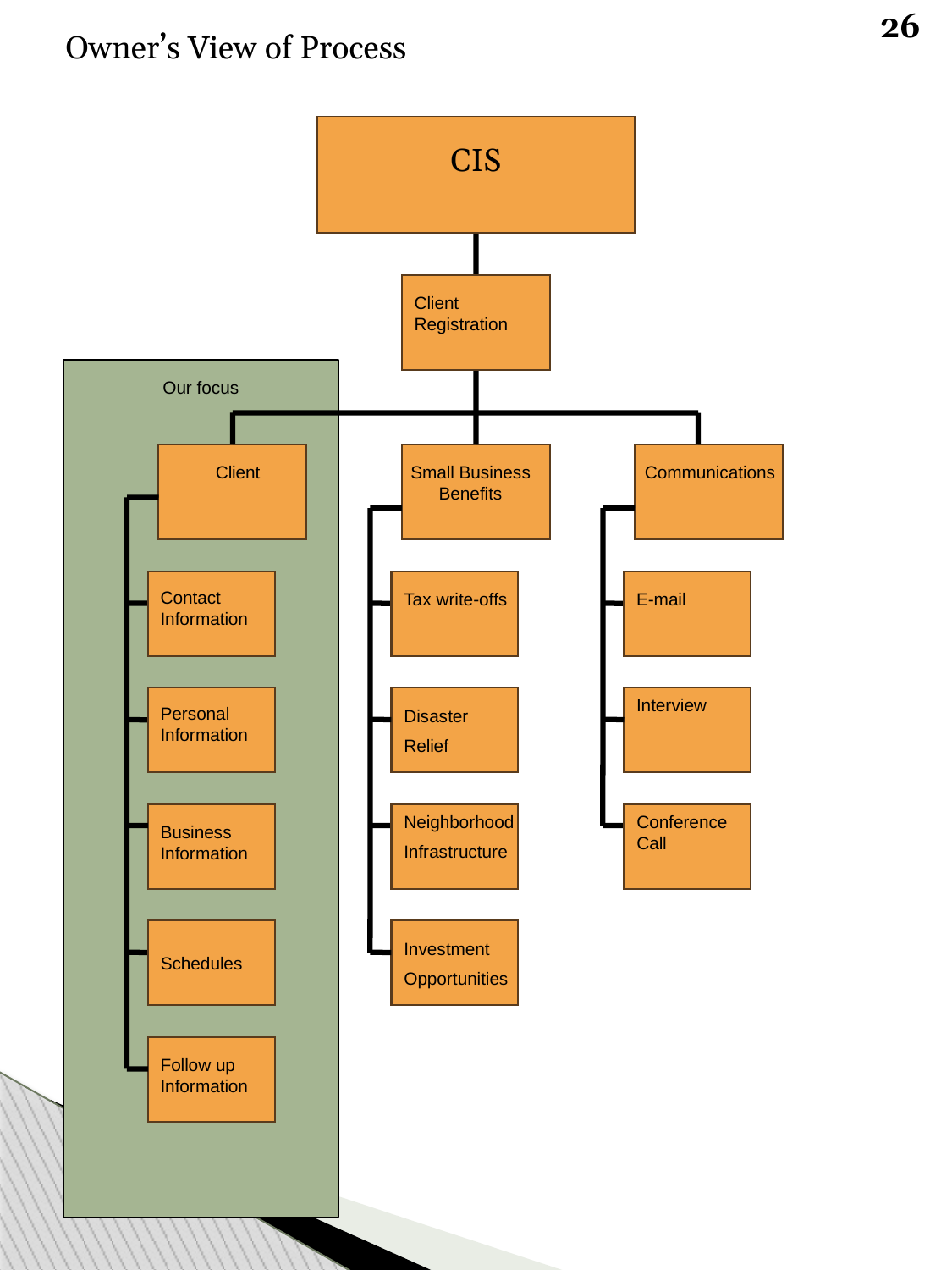

26
Owner’s View of Process

CIS

Client Registration

Our focus

Client
Small Business Benefits
Communications

Contact Information
Tax write-offs
E-mail

Interview
Personal Information
Disaster
Relief

Neighborhood
Infrastructure

Conference Call
Business Information

Schedules

Investment
Opportunities

Follow up Information